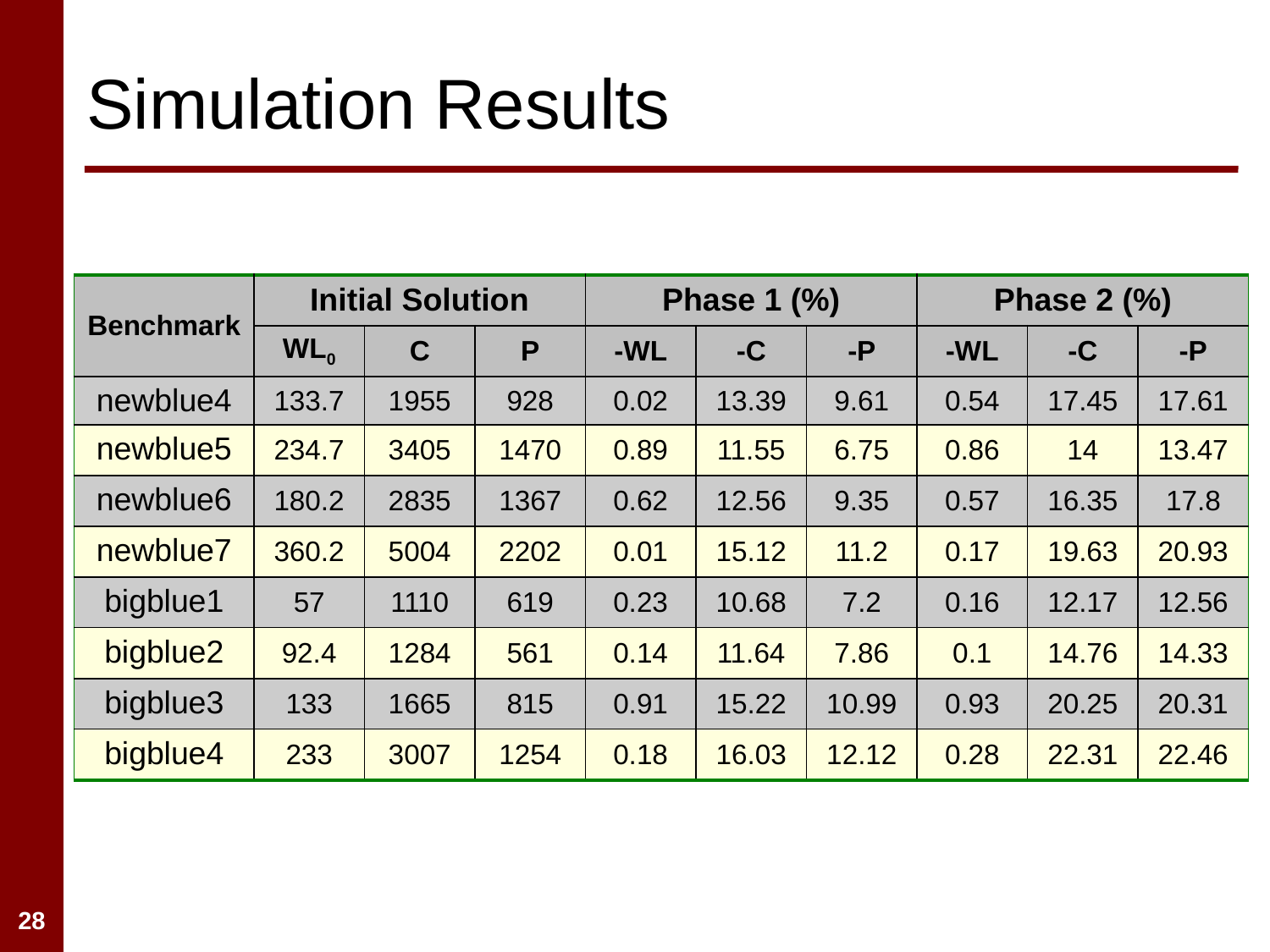

# Simulation Results

| Benchmark | Initial Solution |  |  | Phase 1 (%) |  |  | Phase 2 (%) |  |  |
| --- | --- | --- | --- | --- | --- | --- | --- | --- | --- |
|  | WL0 | C | P | -WL | -C | -P | -WL | -C | -P |
| newblue4 | 133.7 | 1955 | 928 | 0.02 | 13.39 | 9.61 | 0.54 | 17.45 | 17.61 |
| newblue5 | 234.7 | 3405 | 1470 | 0.89 | 11.55 | 6.75 | 0.86 | 14 | 13.47 |
| newblue6 | 180.2 | 2835 | 1367 | 0.62 | 12.56 | 9.35 | 0.57 | 16.35 | 17.8 |
| newblue7 | 360.2 | 5004 | 2202 | 0.01 | 15.12 | 11.2 | 0.17 | 19.63 | 20.93 |
| bigblue1 | 57 | 1110 | 619 | 0.23 | 10.68 | 7.2 | 0.16 | 12.17 | 12.56 |
| bigblue2 | 92.4 | 1284 | 561 | 0.14 | 11.64 | 7.86 | 0.1 | 14.76 | 14.33 |
| bigblue3 | 133 | 1665 | 815 | 0.91 | 15.22 | 10.99 | 0.93 | 20.25 | 20.31 |
| bigblue4 | 233 | 3007 | 1254 | 0.18 | 16.03 | 12.12 | 0.28 | 22.31 | 22.46 |